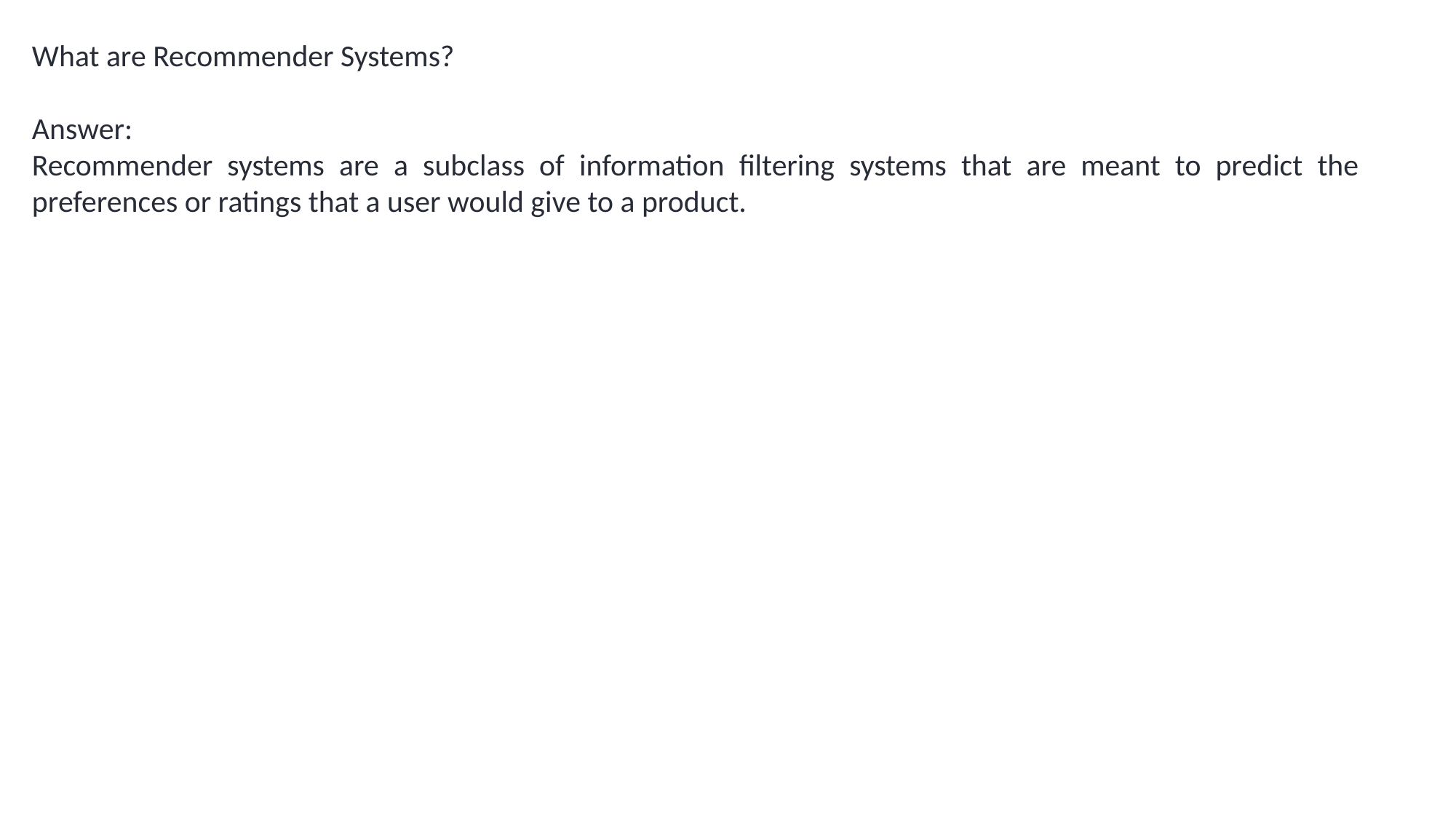

What are Recommender Systems?

Answer:
Recommender systems are a subclass of information filtering systems that are meant to predict the preferences or ratings that a user would give to a product.